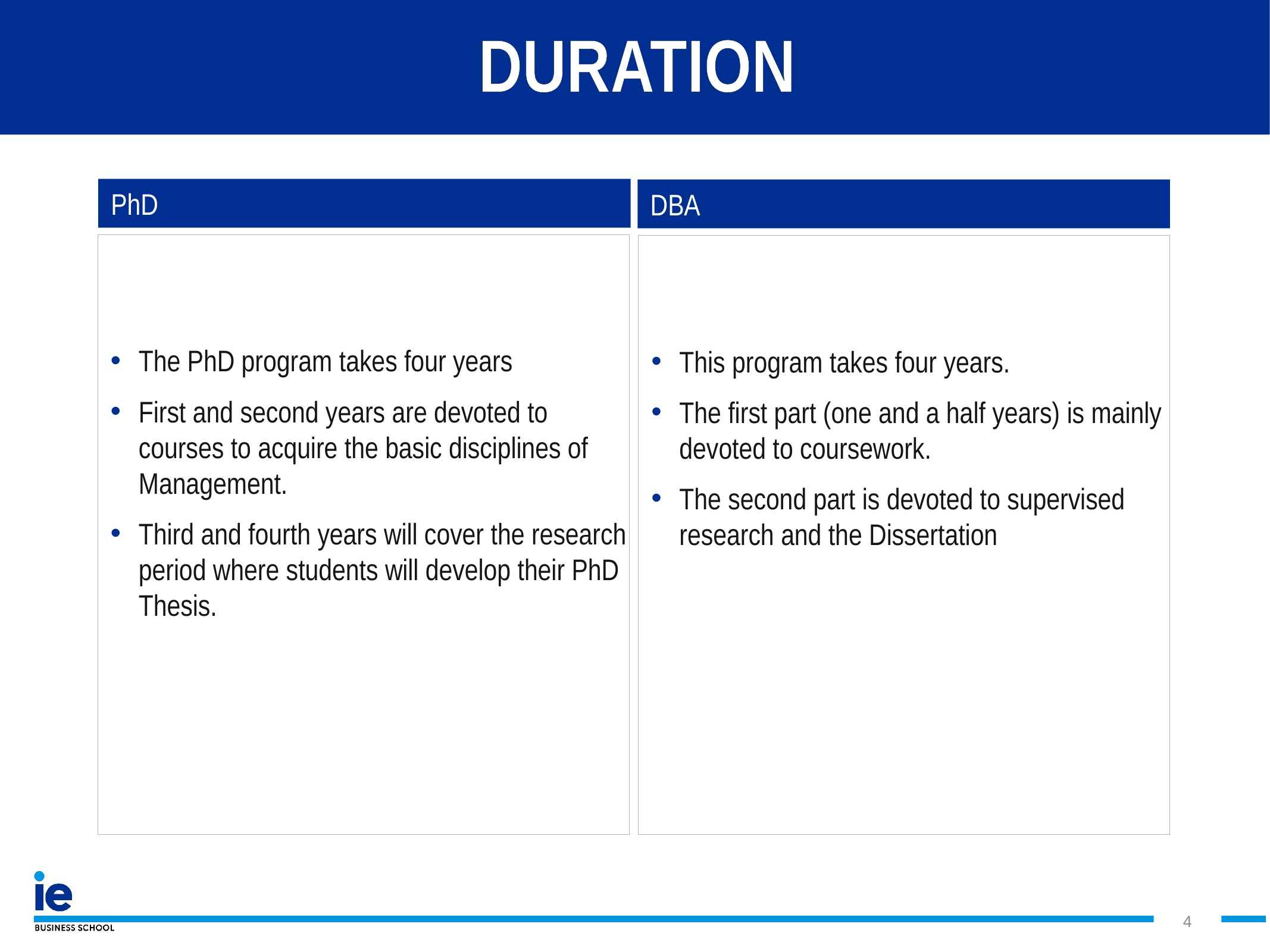

# DURATION
PhD
DBA

The PhD program takes four years
First and second years are devoted to courses to acquire the basic disciplines of Management.
Third and fourth years will cover the research period where students will develop their PhD Thesis.

This program takes four years.
The first part (one and a half years) is mainly devoted to coursework.
The second part is devoted to supervised research and the Dissertation
4